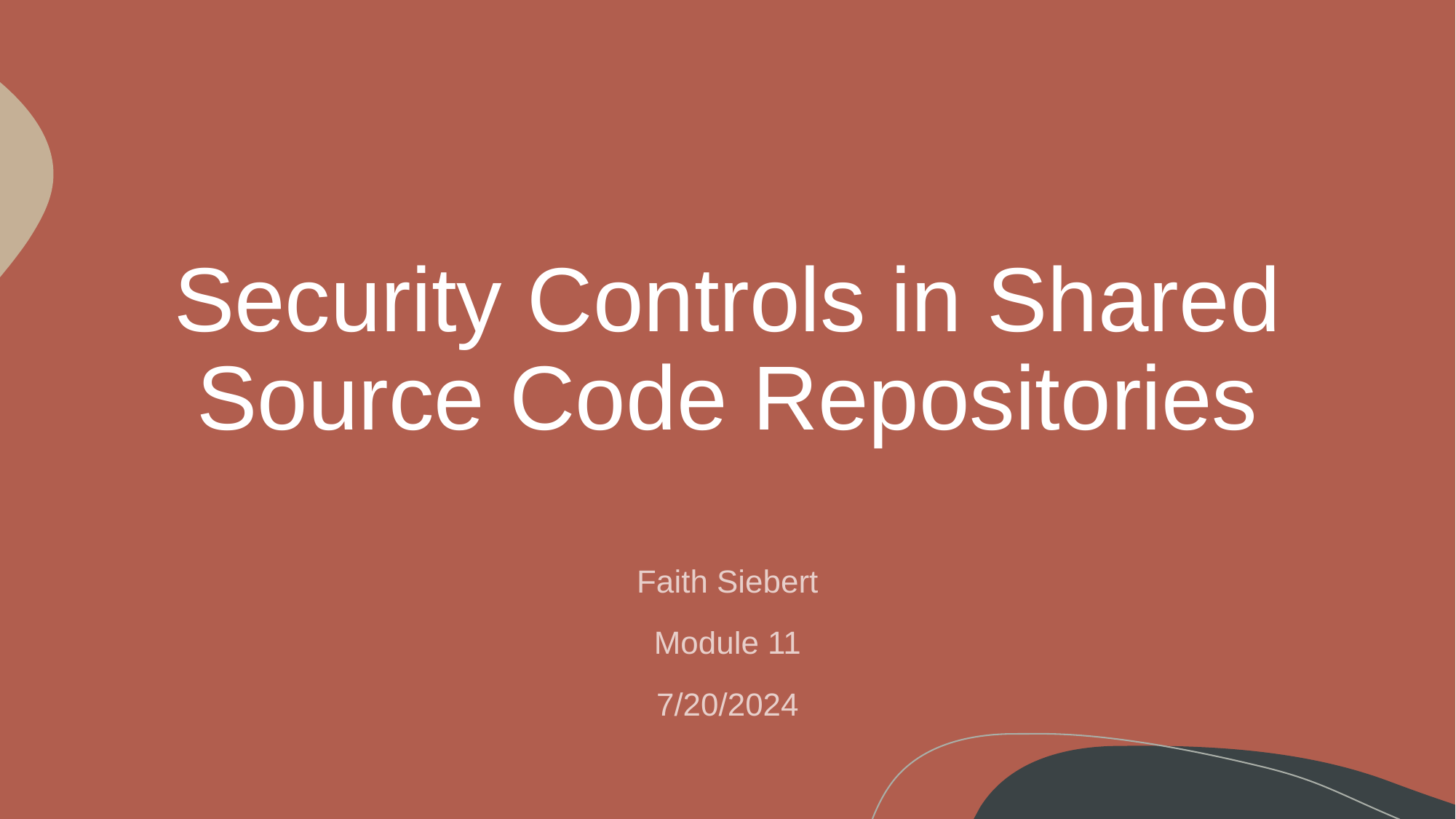

# Security Controls in Shared Source Code Repositories
Faith Siebert
Module 11
7/20/2024